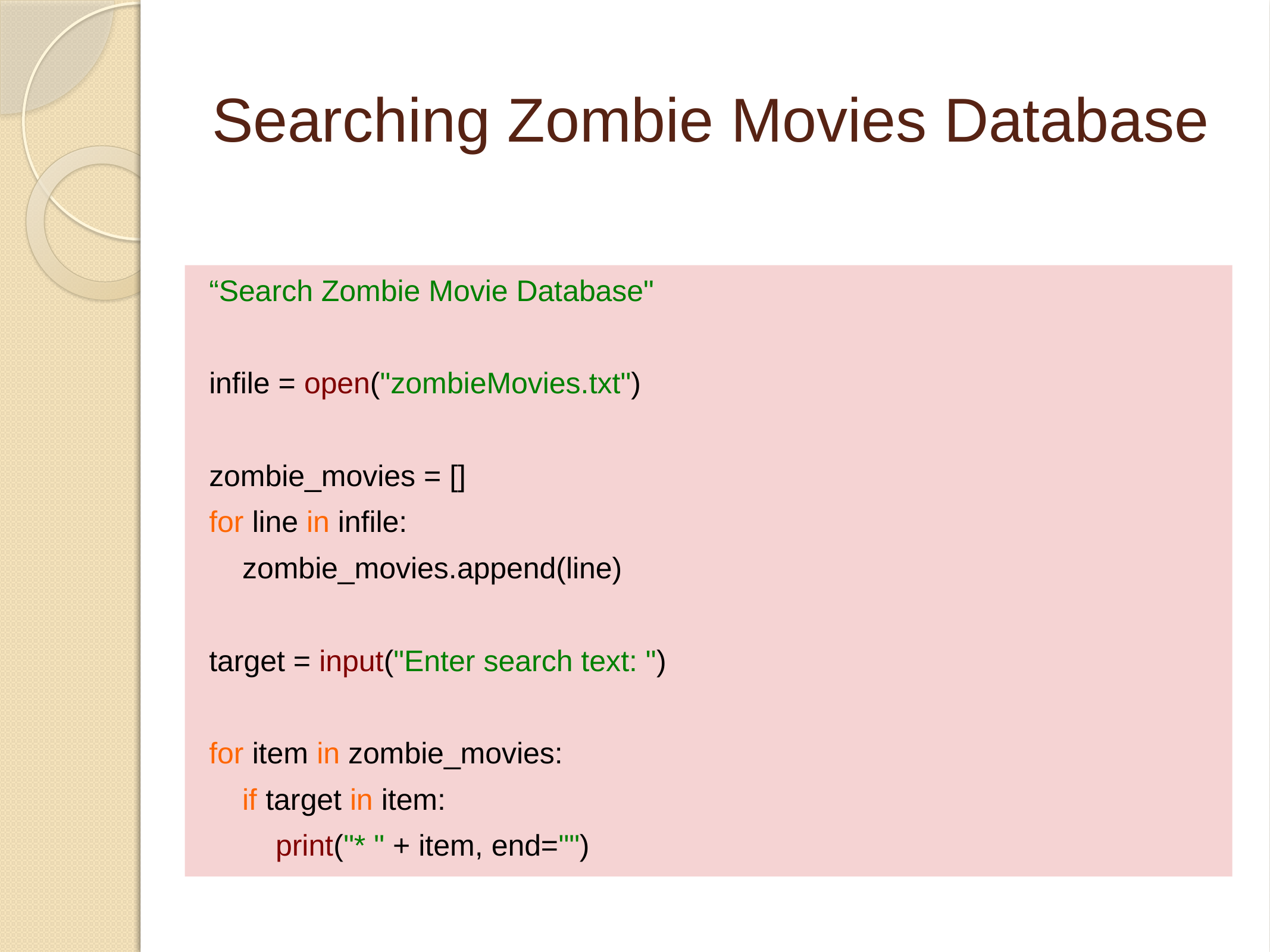

# Searching Zombie Movies Database
“Search Zombie Movie Database"

infile = open("zombieMovies.txt")

zombie_movies = []
for line in infile:
    zombie_movies.append(line)

target = input("Enter search text: ")

for item in zombie_movies:
    if target in item:
        print("* " + item, end="")